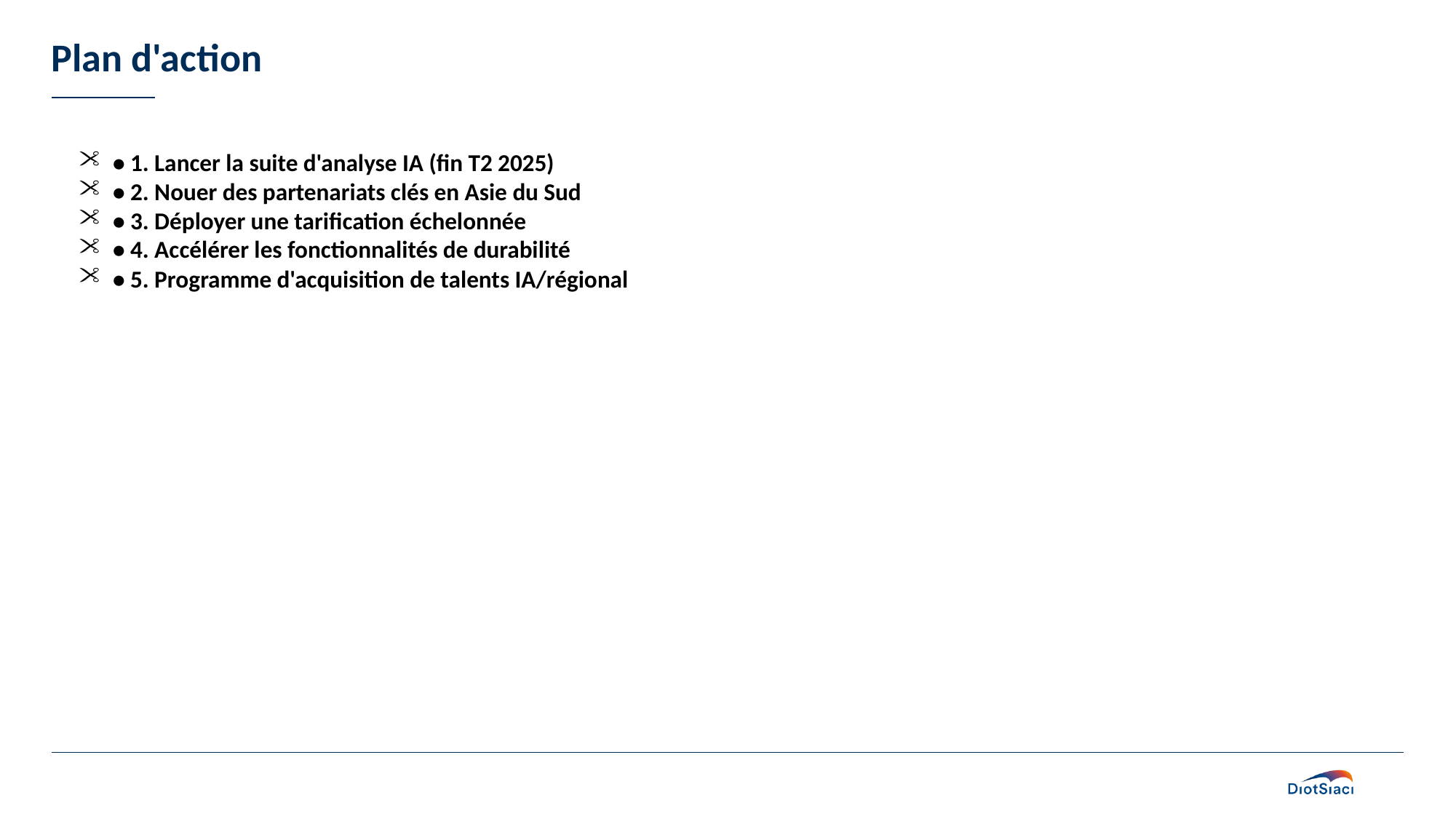

# Plan d'action
• 1. Lancer la suite d'analyse IA (fin T2 2025)
• 2. Nouer des partenariats clés en Asie du Sud
• 3. Déployer une tarification échelonnée
• 4. Accélérer les fonctionnalités de durabilité
• 5. Programme d'acquisition de talents IA/régional